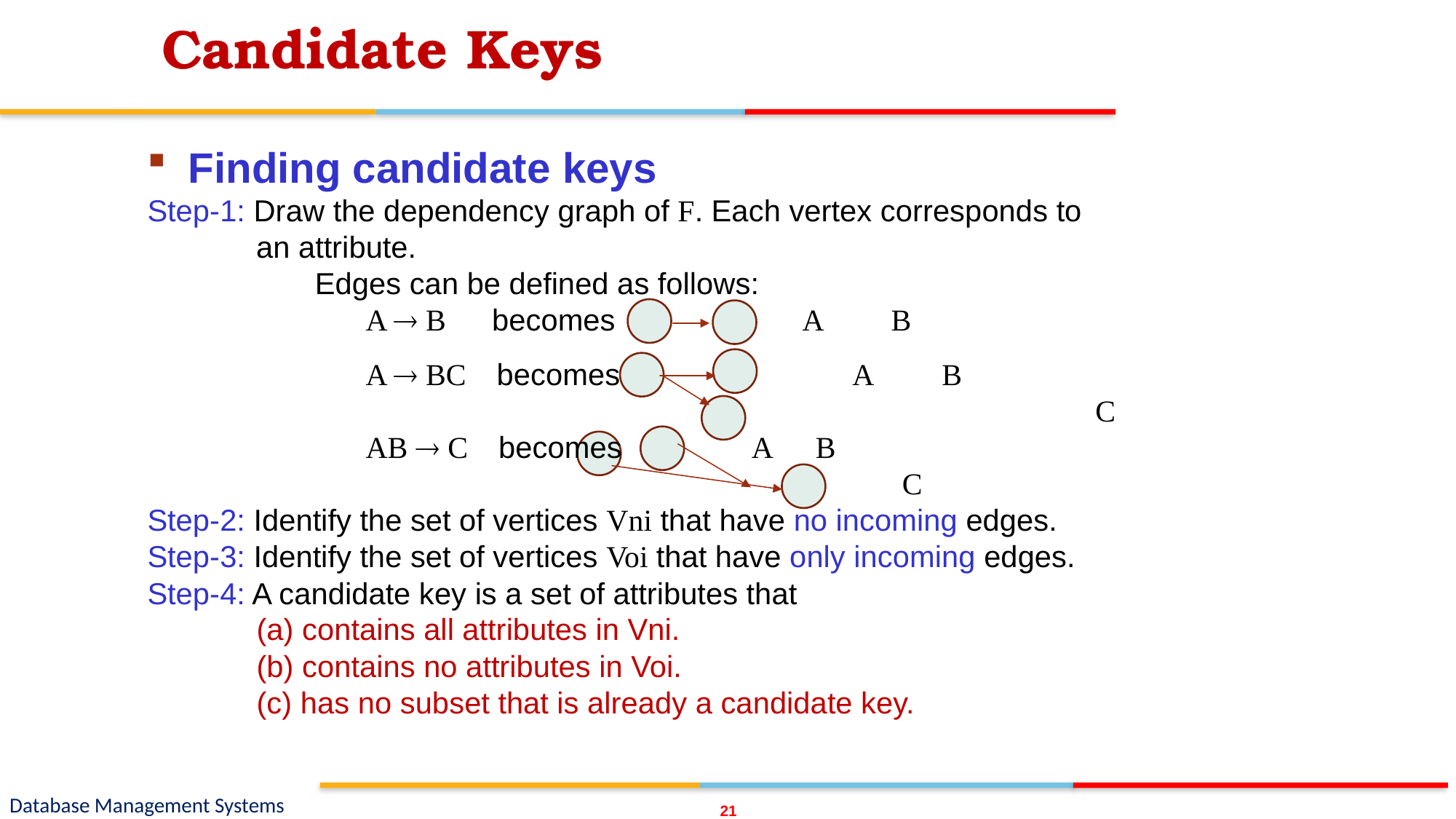

# Candidate Keys
21
Finding candidate keys
Step-1: Draw the dependency graph of F. Each vertex corresponds to
             an attribute.
	       Edges can be defined as follows:
   		A → B      becomes   		A         B
   		A → BC    becomes		      A	    B
 							                      C
   		AB → C    becomes	       A     B
                                        		                         C
Step-2: Identify the set of vertices Vni that have no incoming edges.
Step-3: Identify the set of vertices Voi that have only incoming edges.
Step-4: A candidate key is a set of attributes that
(a) contains all attributes in Vni.
(b) contains no attributes in Voi.
(c) has no subset that is already a candidate key.